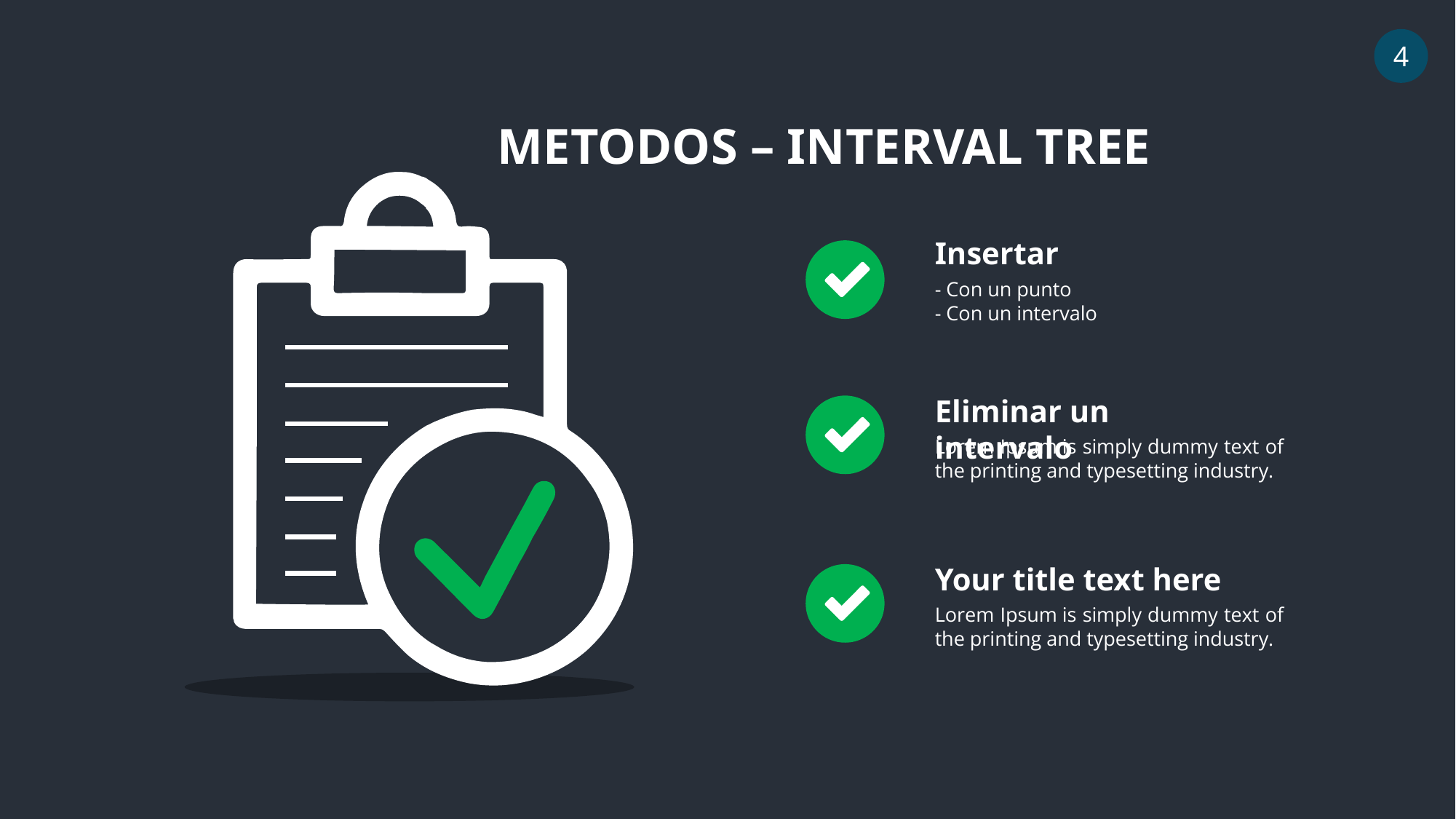

4
METODOS – INTERVAL TREE

Insertar

- Con un punto
- Con un intervalo
Eliminar un intervalo

Lorem Ipsum is simply dummy text of the printing and typesetting industry.
Your title text here

Lorem Ipsum is simply dummy text of the printing and typesetting industry.